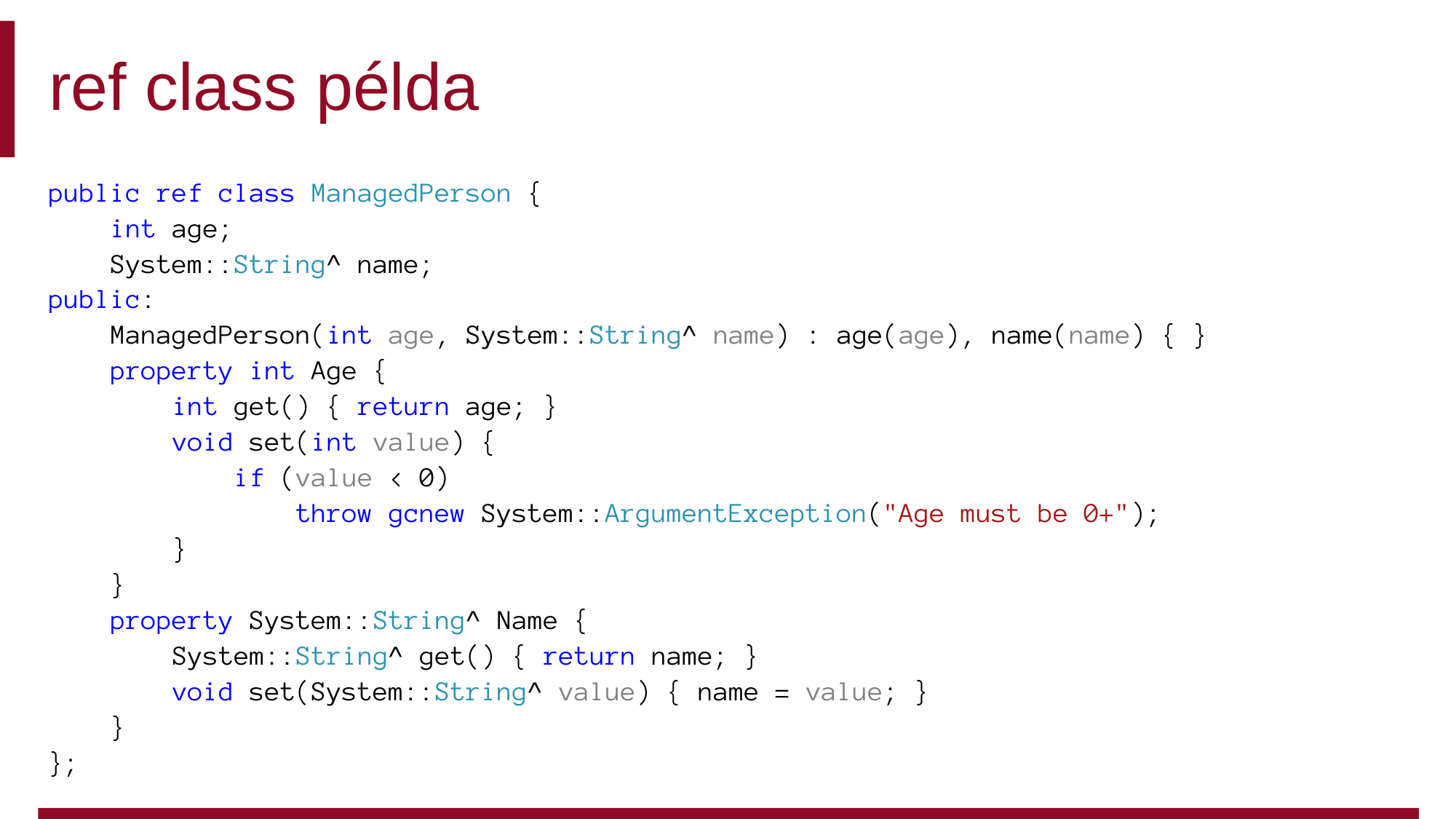

# ref class példa
public ref class ManagedPerson {
    int age;
    System::String^ name;
public:
    ManagedPerson(int age, System::String^ name) : age(age), name(name) { }
    property int Age {
        int get() { return age; }
        void set(int value) {
            if (value < 0)
                throw gcnew System::ArgumentException("Age must be 0+");
        }
    }
    property System::String^ Name {
        System::String^ get() { return name; }
        void set(System::String^ value) { name = value; }
    }
};